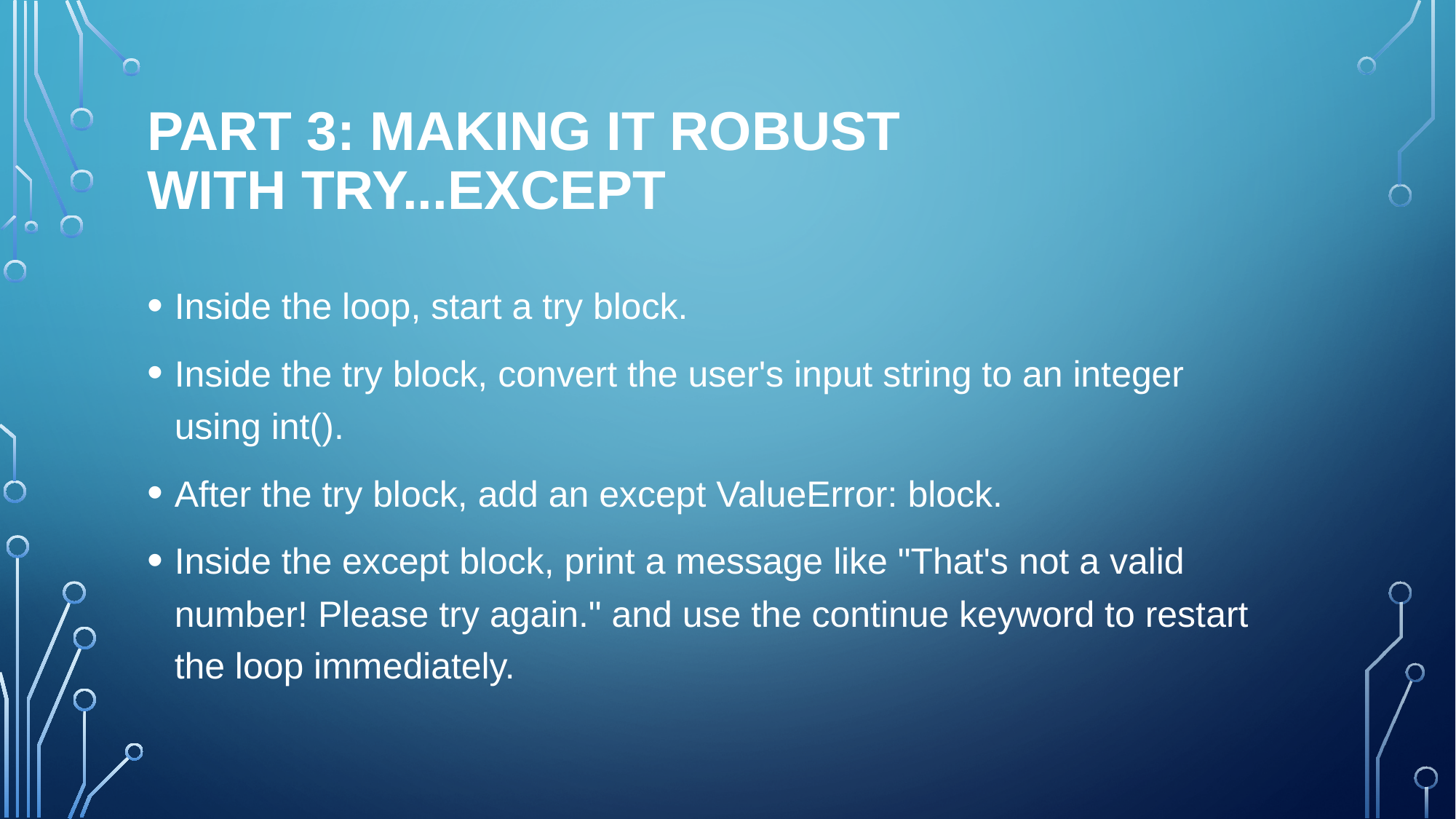

# Part 3: Making it Robust with try...except
Inside the loop, start a try block.
Inside the try block, convert the user's input string to an integer using int().
After the try block, add an except ValueError: block.
Inside the except block, print a message like "That's not a valid number! Please try again." and use the continue keyword to restart the loop immediately.